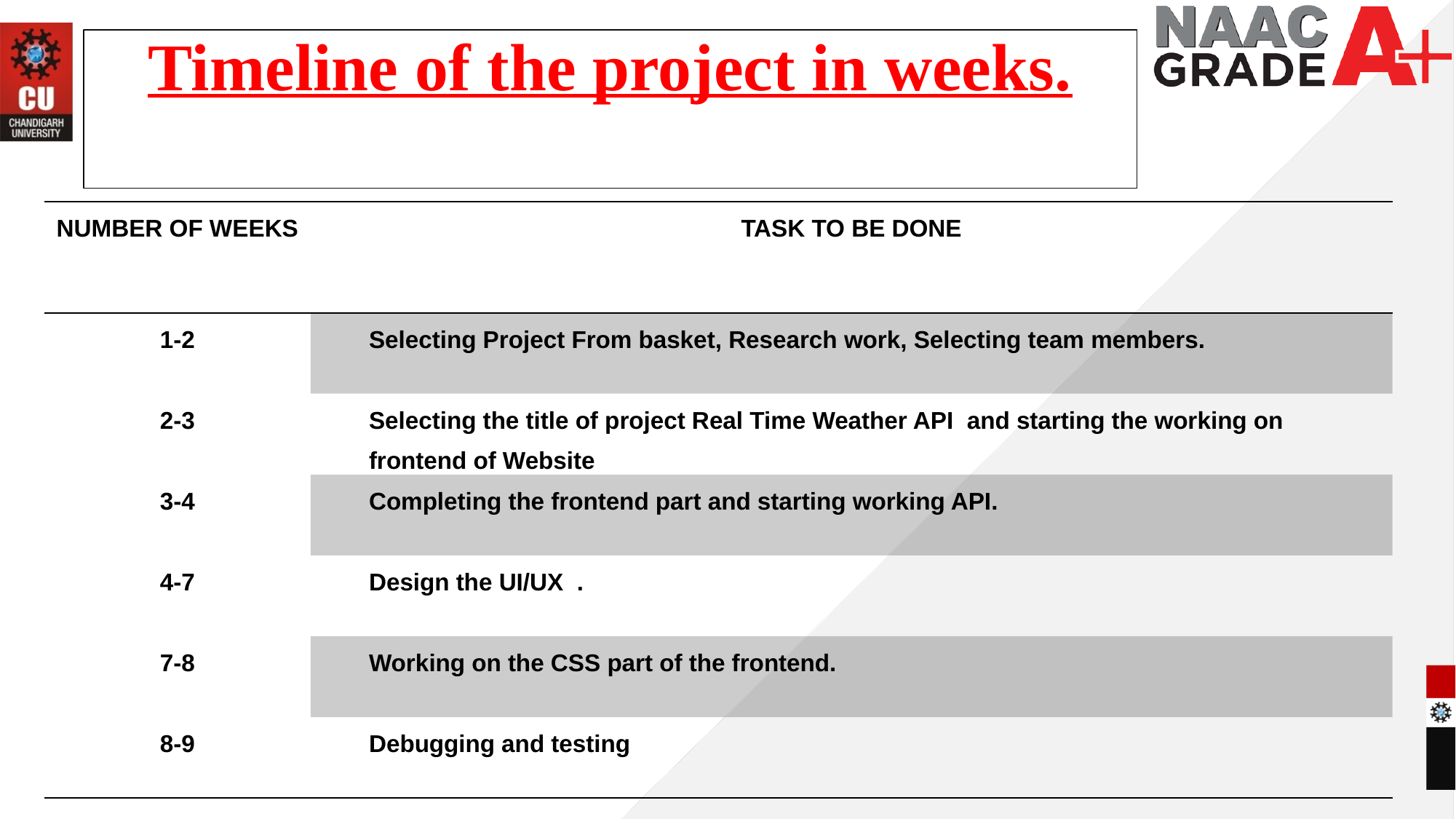

# Timeline of the project in weeks.
| NUMBER OF WEEKS | TASK TO BE DONE |
| --- | --- |
| 1-2 | Selecting Project From basket, Research work, Selecting team members. |
| 2-3 | Selecting the title of project Real Time Weather API and starting the working on frontend of Website |
| 3-4 | Completing the frontend part and starting working API. |
| 4-7 | Design the UI/UX . |
| 7-8 | Working on the CSS part of the frontend. |
| 8-9 | Debugging and testing |